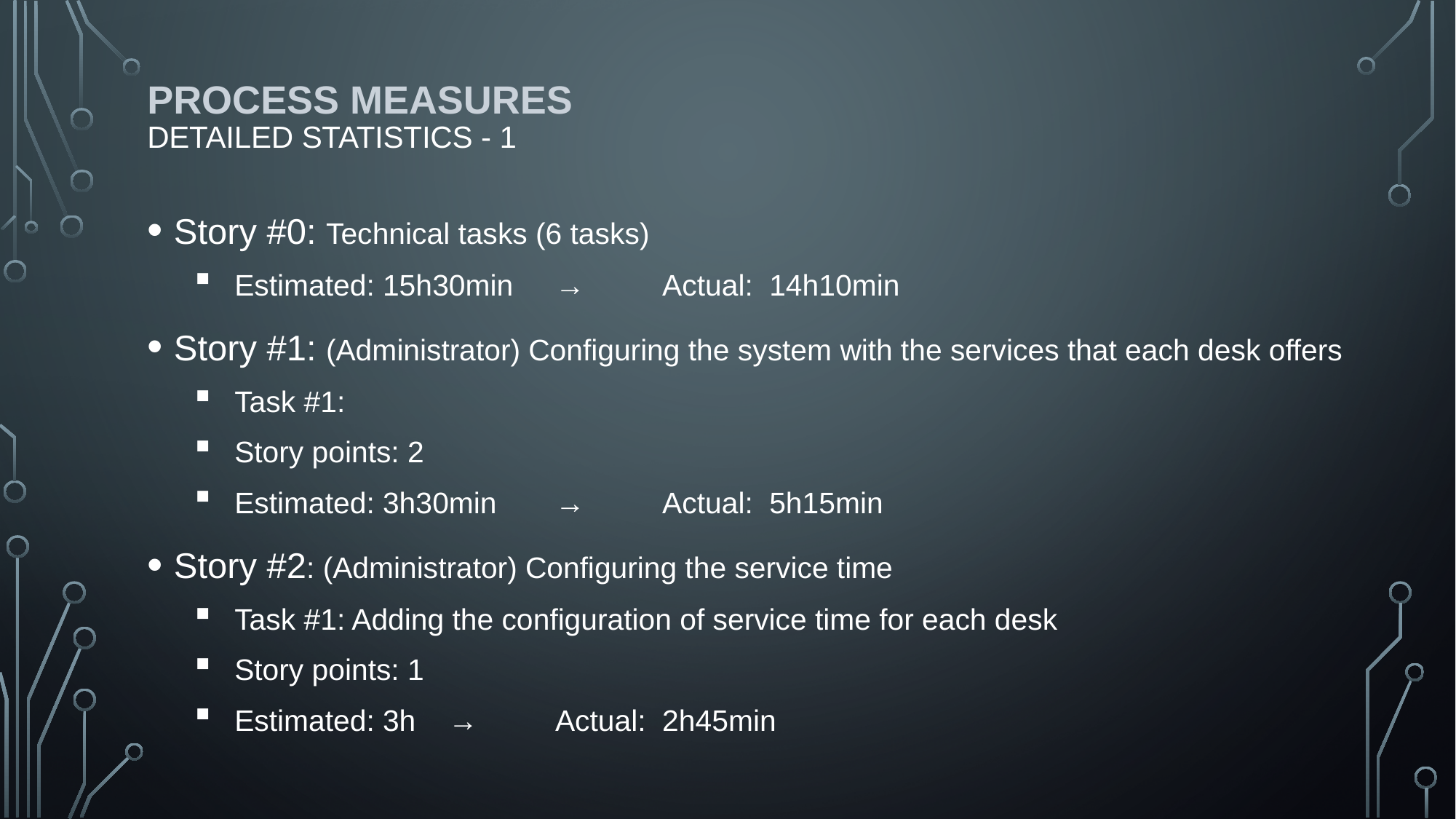

# PROCESS MEASURES detailed statistics - 1
Story #0: Technical tasks (6 tasks)
Estimated: 15h30min	→	Actual:	14h10min
Story #1: (Administrator) Configuring the system with the services that each desk offers
Task #1:
Story points: 2
Estimated: 3h30min		→	Actual:	5h15min
Story #2: (Administrator) Configuring the service time
Task #1: Adding the configuration of service time for each desk
Story points: 1
Estimated: 3h	→	Actual:	2h45min